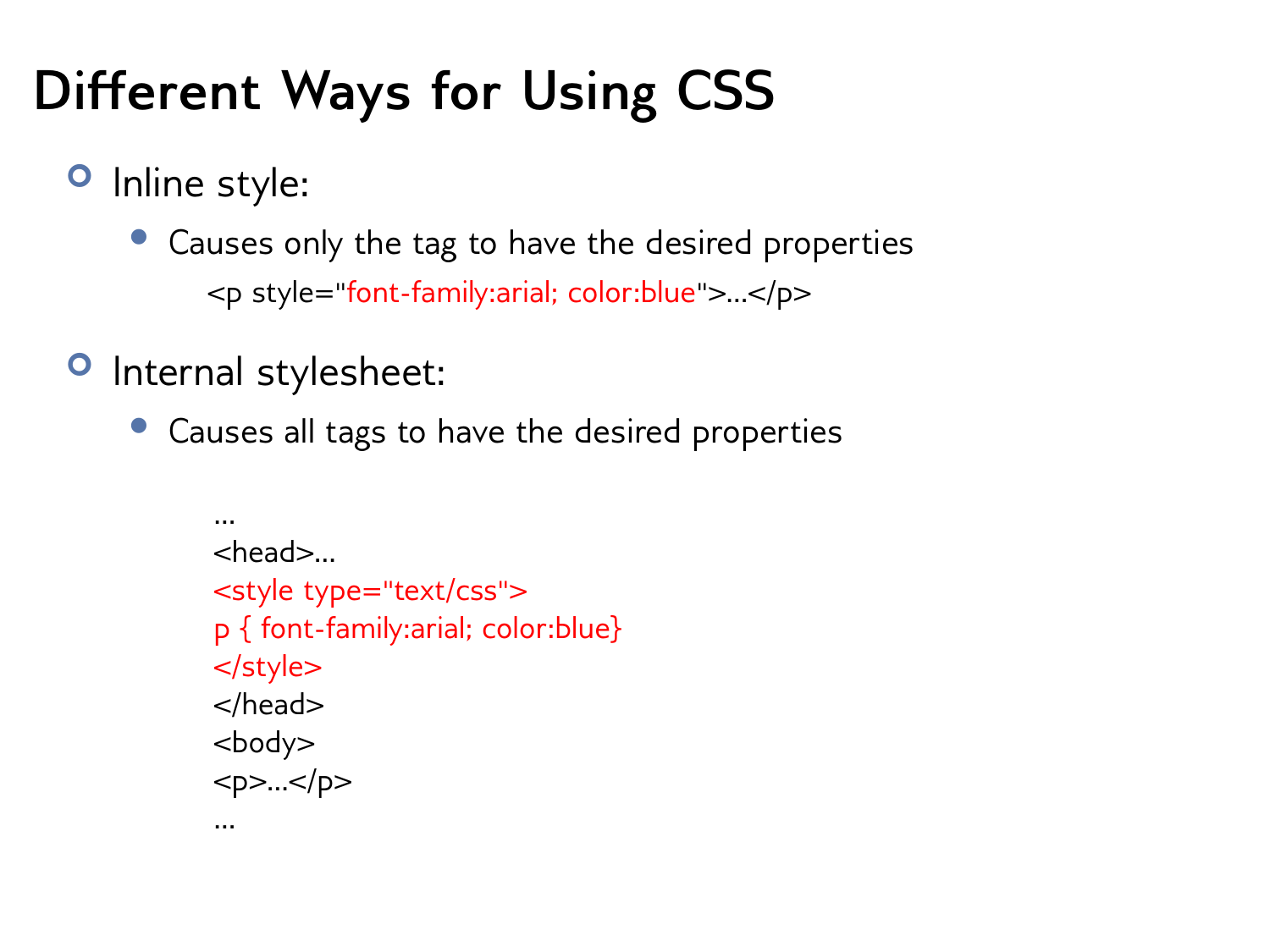

# Different Ways for Using CSS
Inline style:
Causes only the tag to have the desired properties

Internal stylesheet:
Causes all tags to have the desired properties
<p style="font-family:arial; color:blue">…</p>
…
<head>…
<style type="text/css">
p { font-family:arial; color:blue}
</style>
</head>
<body>
<p>…</p>
…